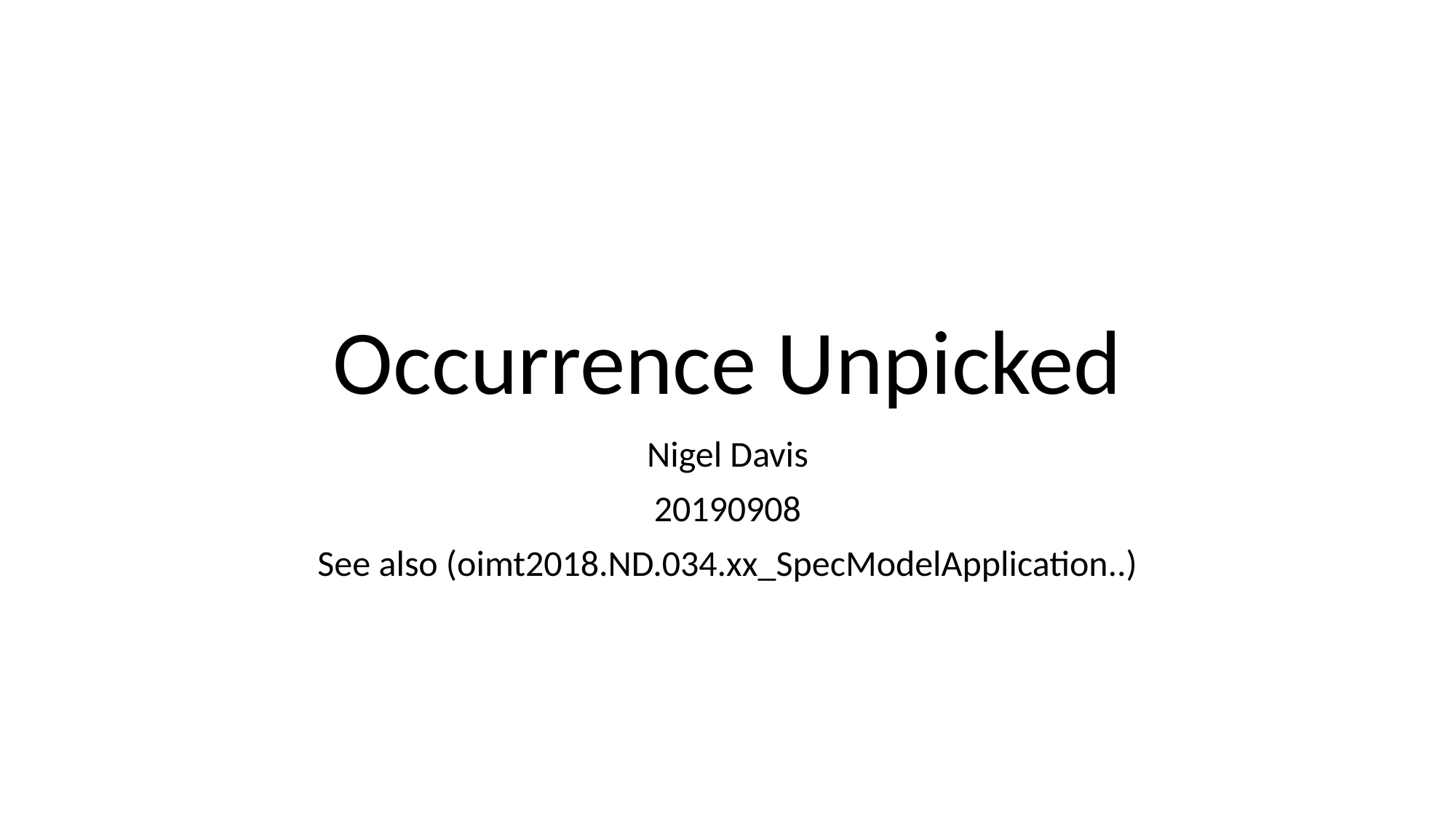

# Occurrence Unpicked
Nigel Davis
20190908
See also (oimt2018.ND.034.xx_SpecModelApplication..)